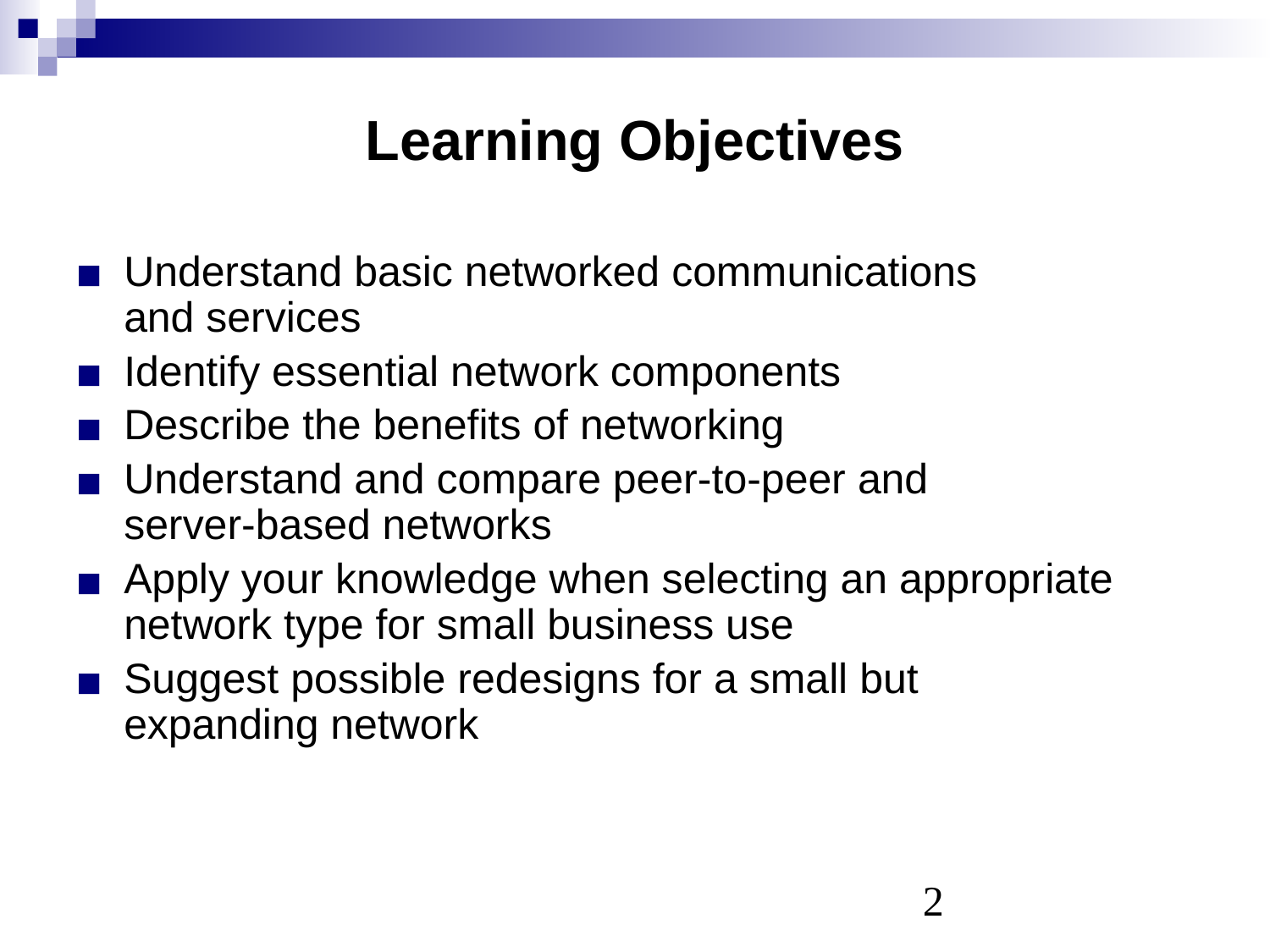

# Learning Objectives
Understand basic networked communications
and services
Identify essential network components
Describe the benefits of networking
Understand and compare peer-to-peer and
server-based networks
Apply your knowledge when selecting an appropriate network type for small business use
Suggest possible redesigns for a small but
expanding network
2